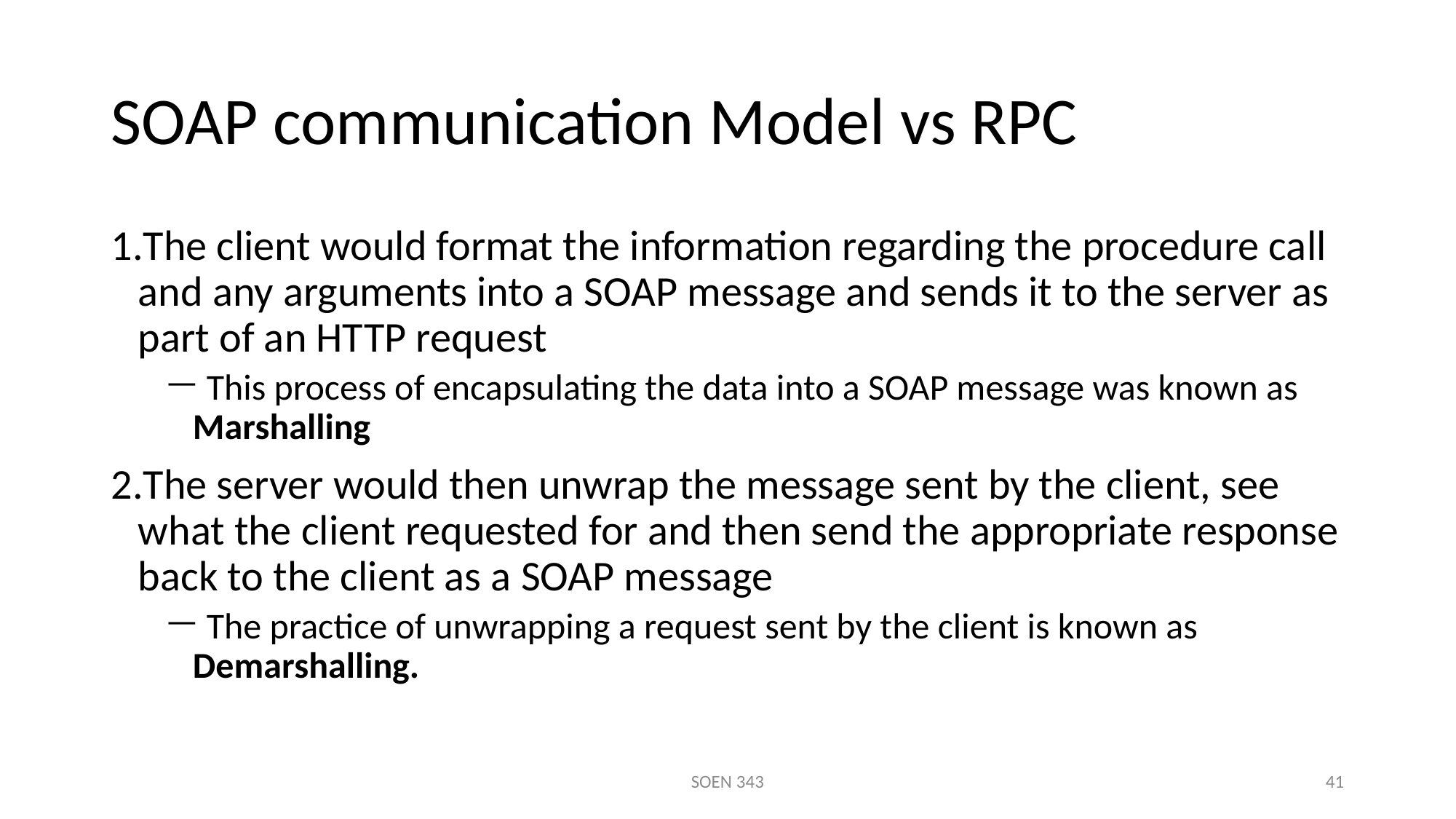

# SOAP communication Model vs RPC
The client would format the information regarding the procedure call and any arguments into a SOAP message and sends it to the server as part of an HTTP request
 This process of encapsulating the data into a SOAP message was known as Marshalling
The server would then unwrap the message sent by the client, see what the client requested for and then send the appropriate response back to the client as a SOAP message
 The practice of unwrapping a request sent by the client is known as Demarshalling.

SOEN 343
41